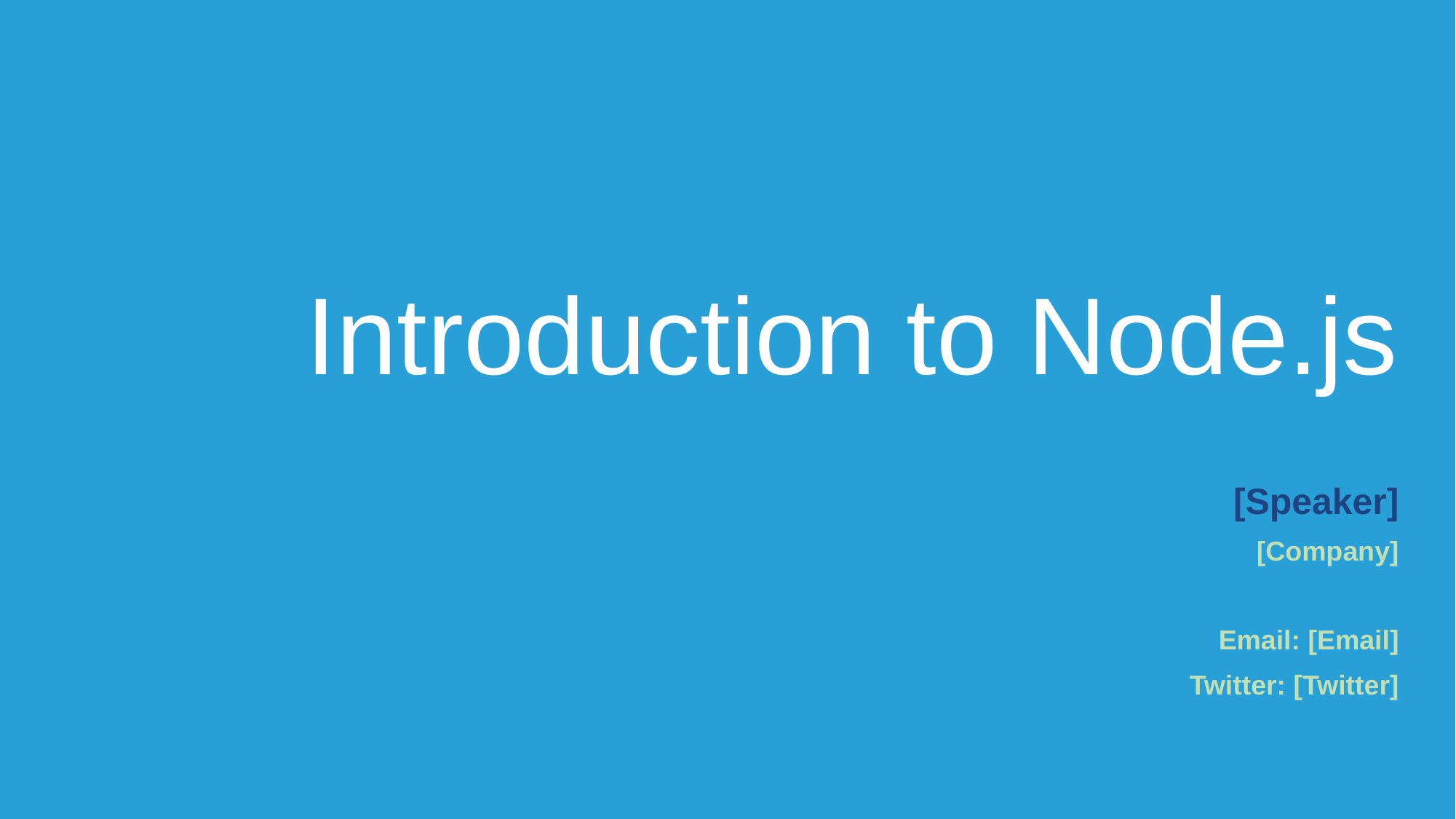

# Introduction to Node.js
[Speaker]
[Company]

Email: [Email]
Twitter: [Twitter]